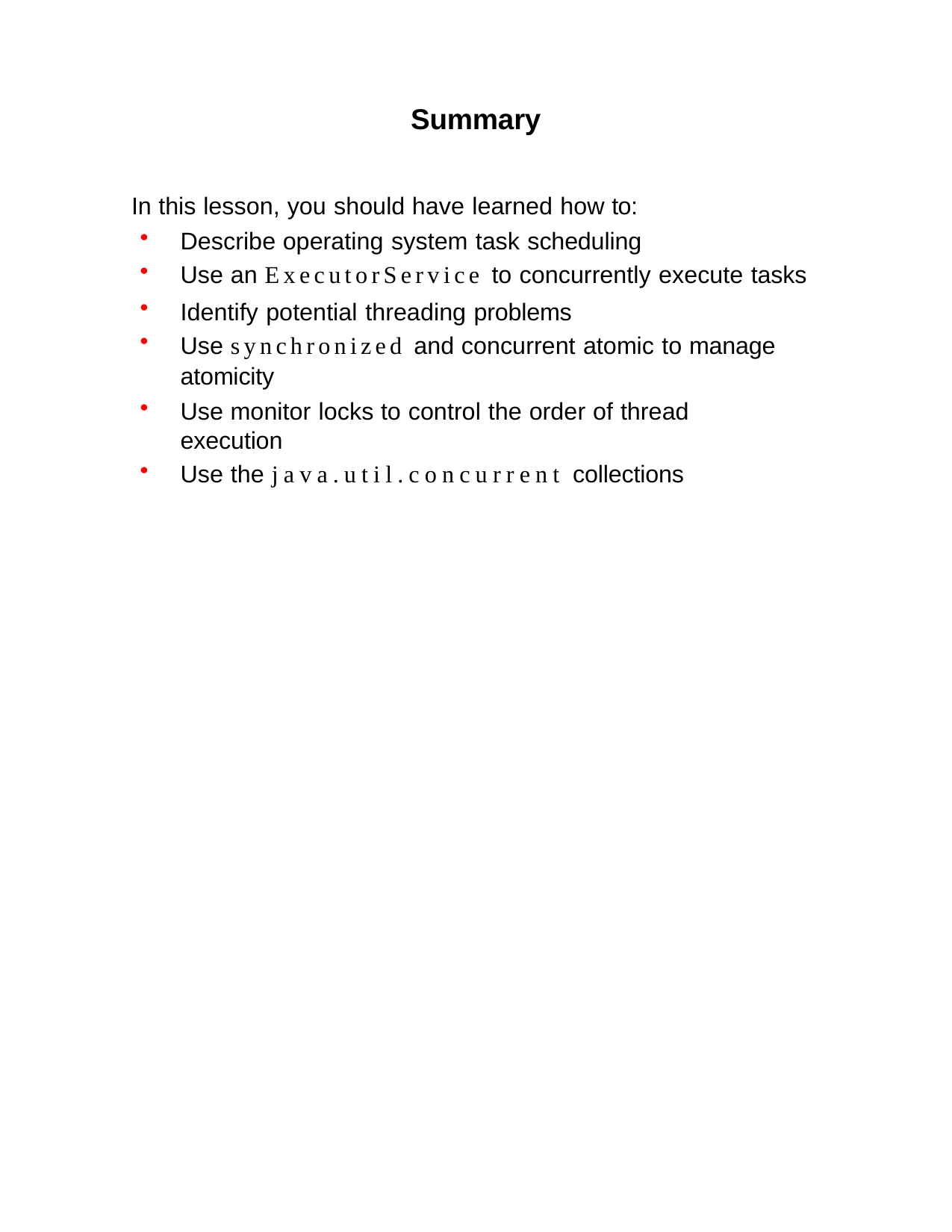

Summary

In this lesson, you should have learned how to:
Describe operating system task scheduling
Use an ExecutorService to concurrently execute tasks
Identify potential threading problems
Use synchronized and concurrent atomic to manage atomicity
Use monitor locks to control the order of thread execution
Use the java.util.concurrent collections